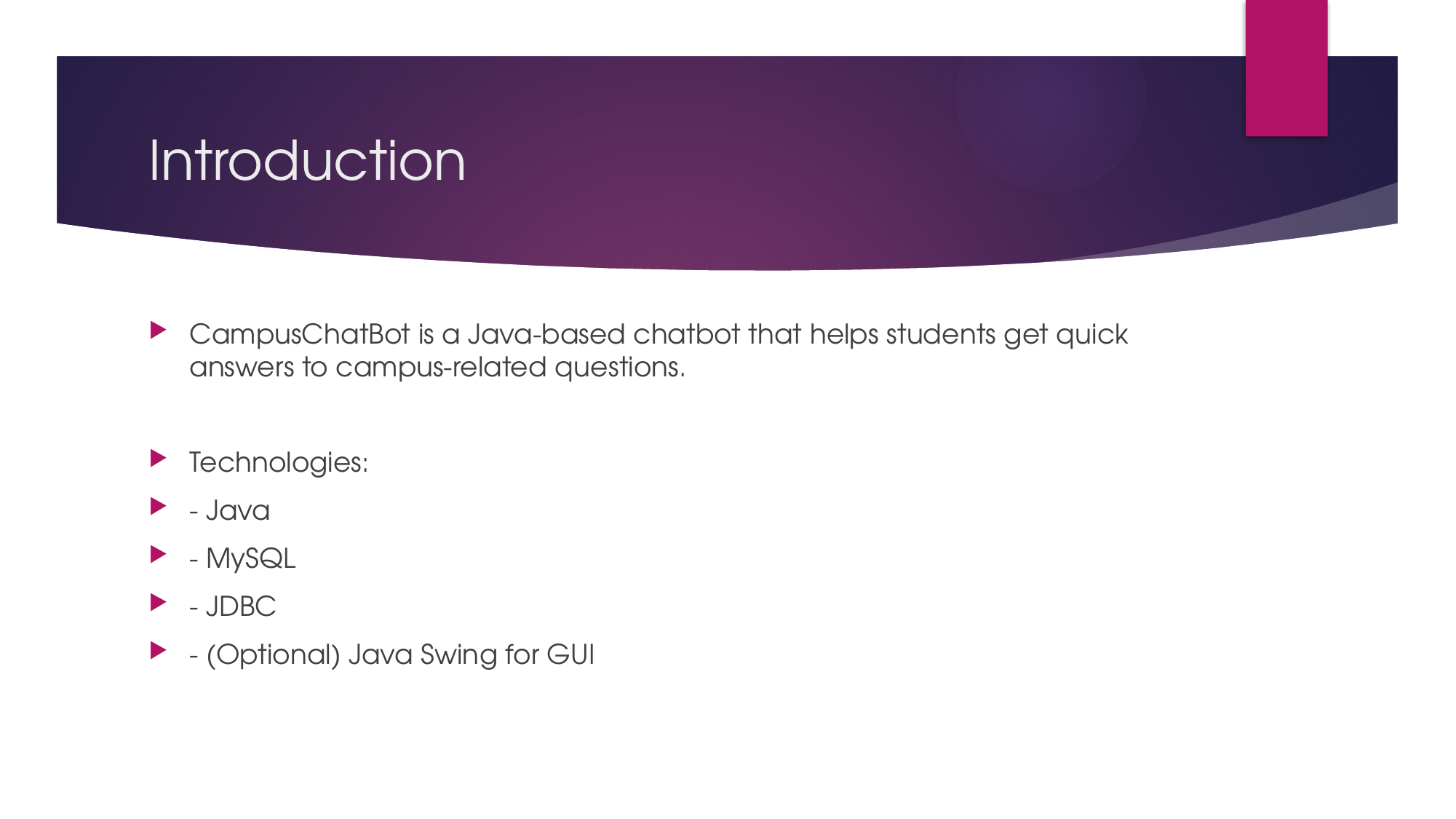

# Introduction
CampusChatBot is a Java-based chatbot that helps students get quick answers to campus-related questions.

Technologies:
- Java
- MySQL
- JDBC
- (Optional) Java Swing for GUI